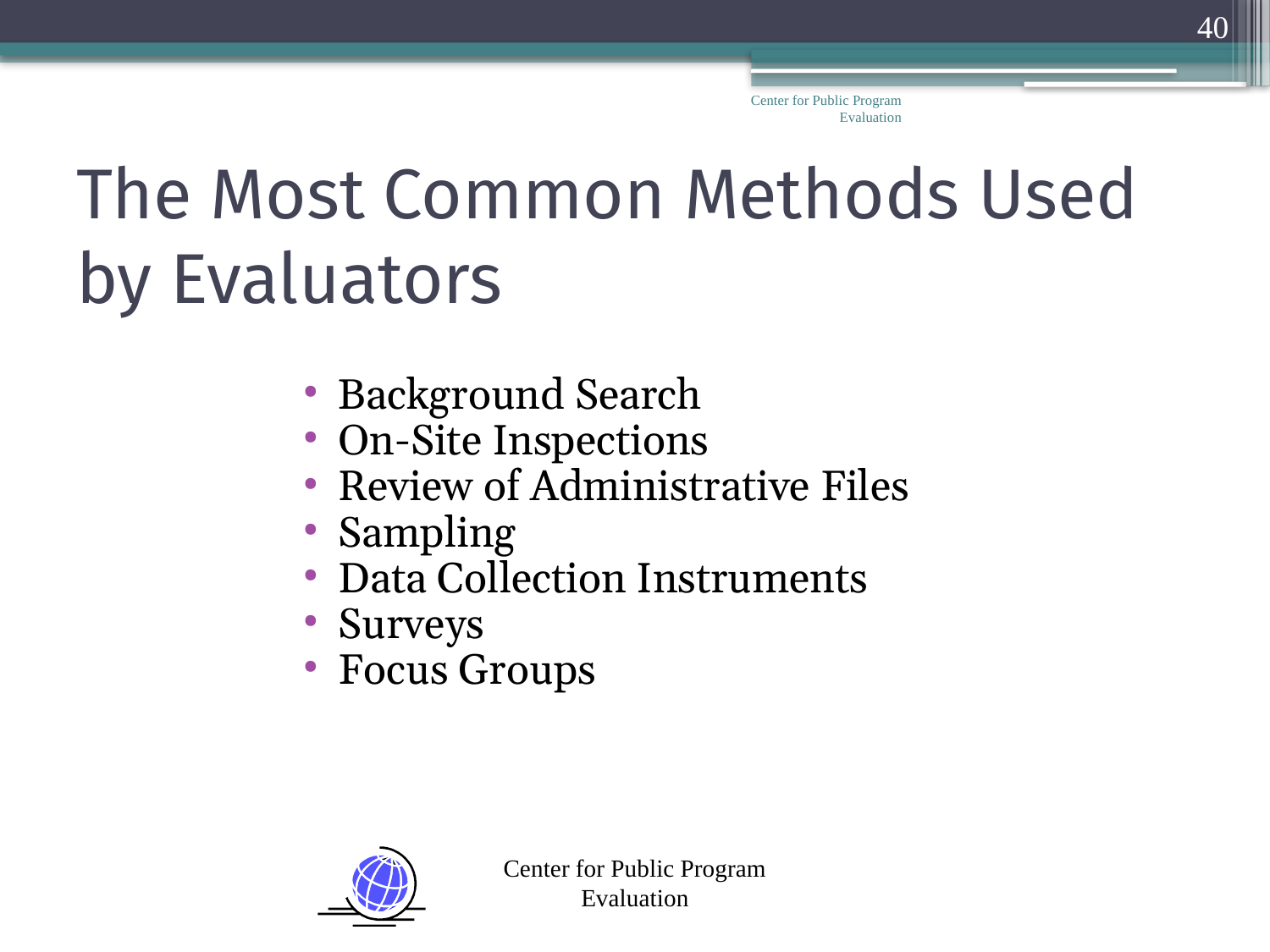

40
Center for Public Program Evaluation
# The Most Common Methods Used by Evaluators
Background Search
On-Site Inspections
Review of Administrative Files
Sampling
Data Collection Instruments
Surveys
Focus Groups